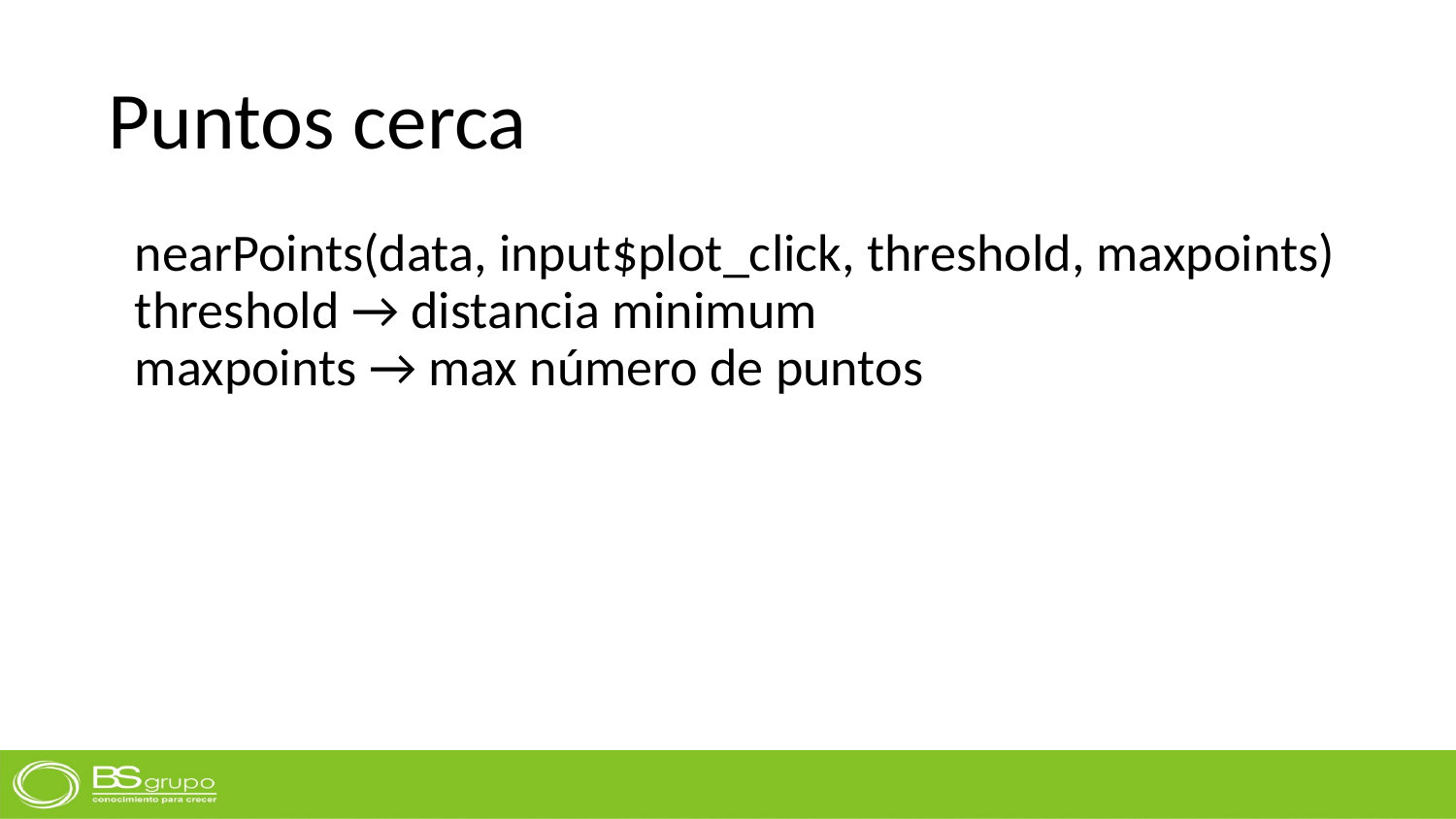

# Puntos cerca
nearPoints(data, input$plot_click, threshold, maxpoints)
threshold → distancia minimum
maxpoints → max número de puntos